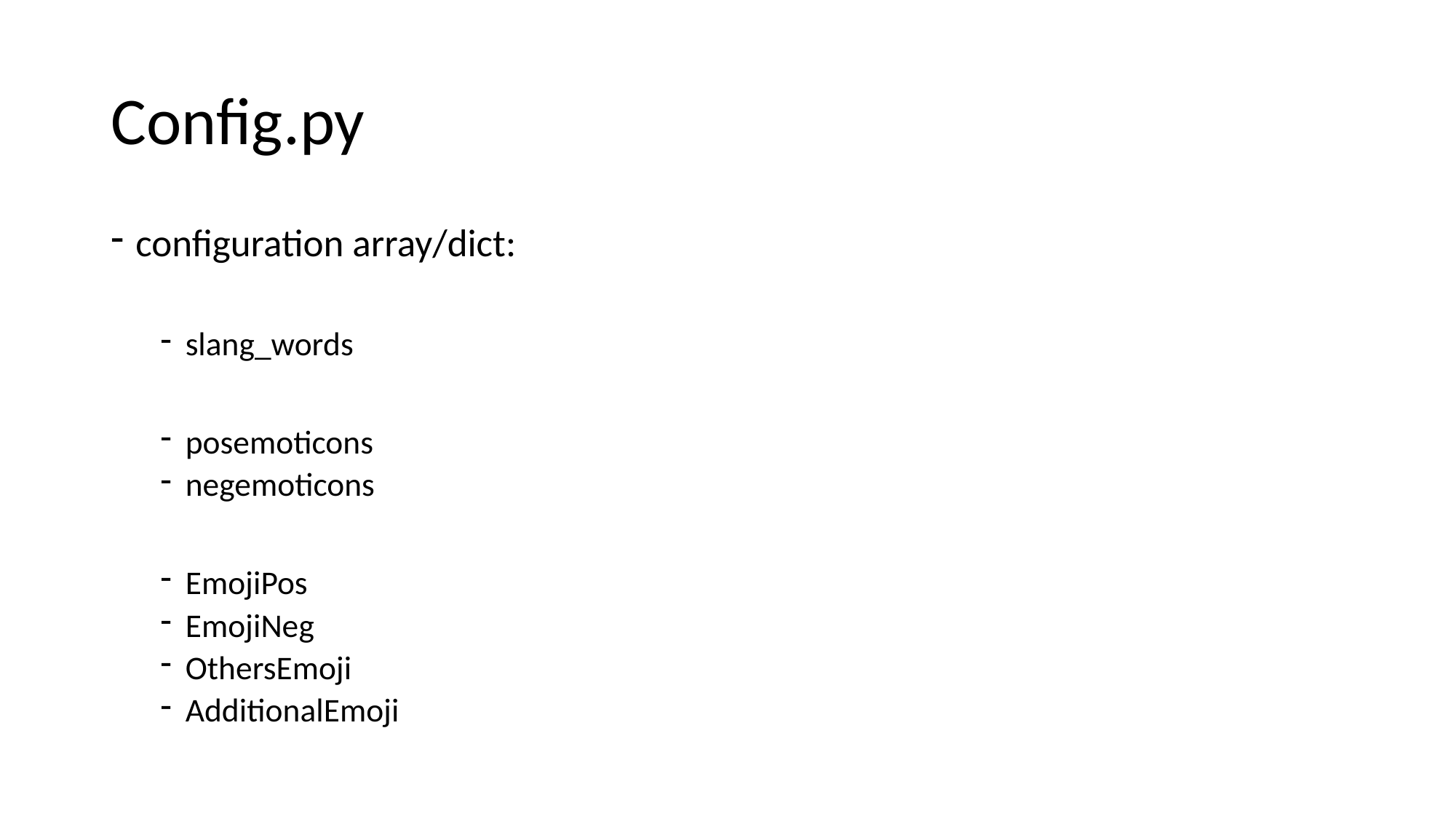

# Config.py
configuration array/dict:

slang_words

posemoticons
negemoticons

EmojiPos
EmojiNeg
OthersEmoji
AdditionalEmoji